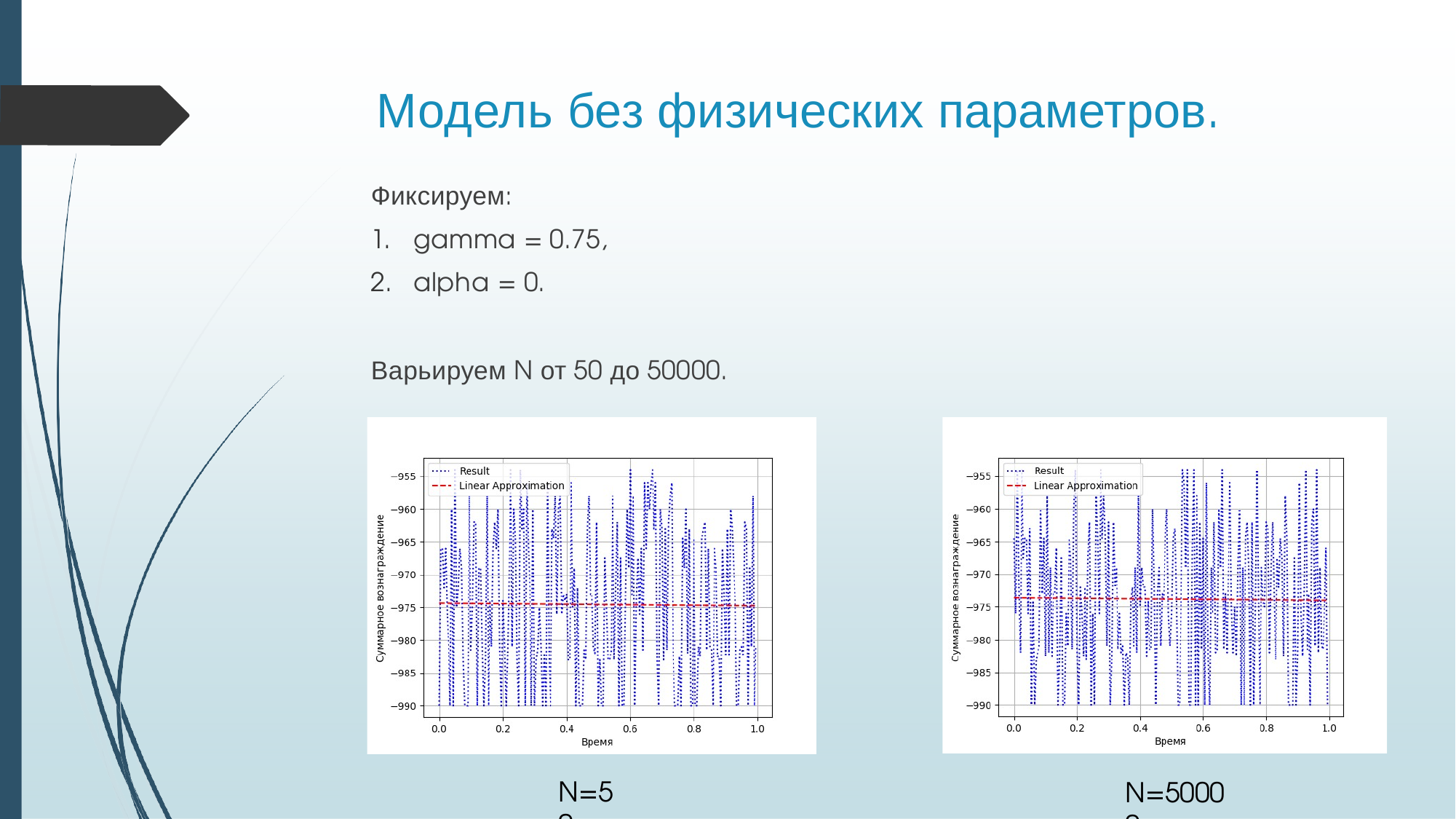

# Модель без физических параметров.

Фиксируем:
1.	gamma = 0.75,
2.	alpha = 0.

Варьируем N от 50 до 50000.

N=50
N=50000